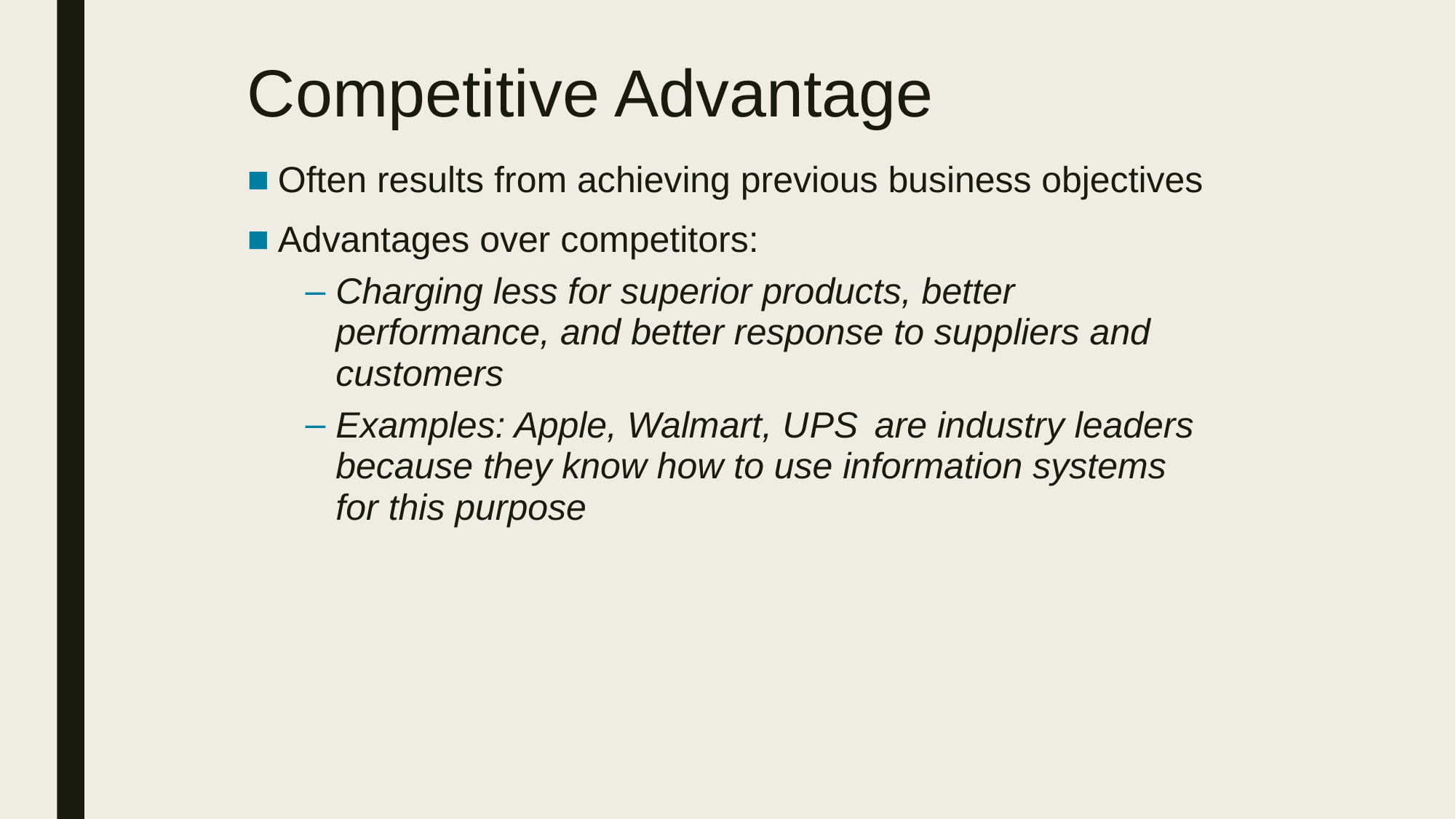

# Competitive Advantage
Often results from achieving previous business objectives
Advantages over competitors:
Charging less for superior products, better performance, and better response to suppliers and customers
Examples: Apple, Walmart, U P S  are industry leaders because they know how to use information systems for this purpose